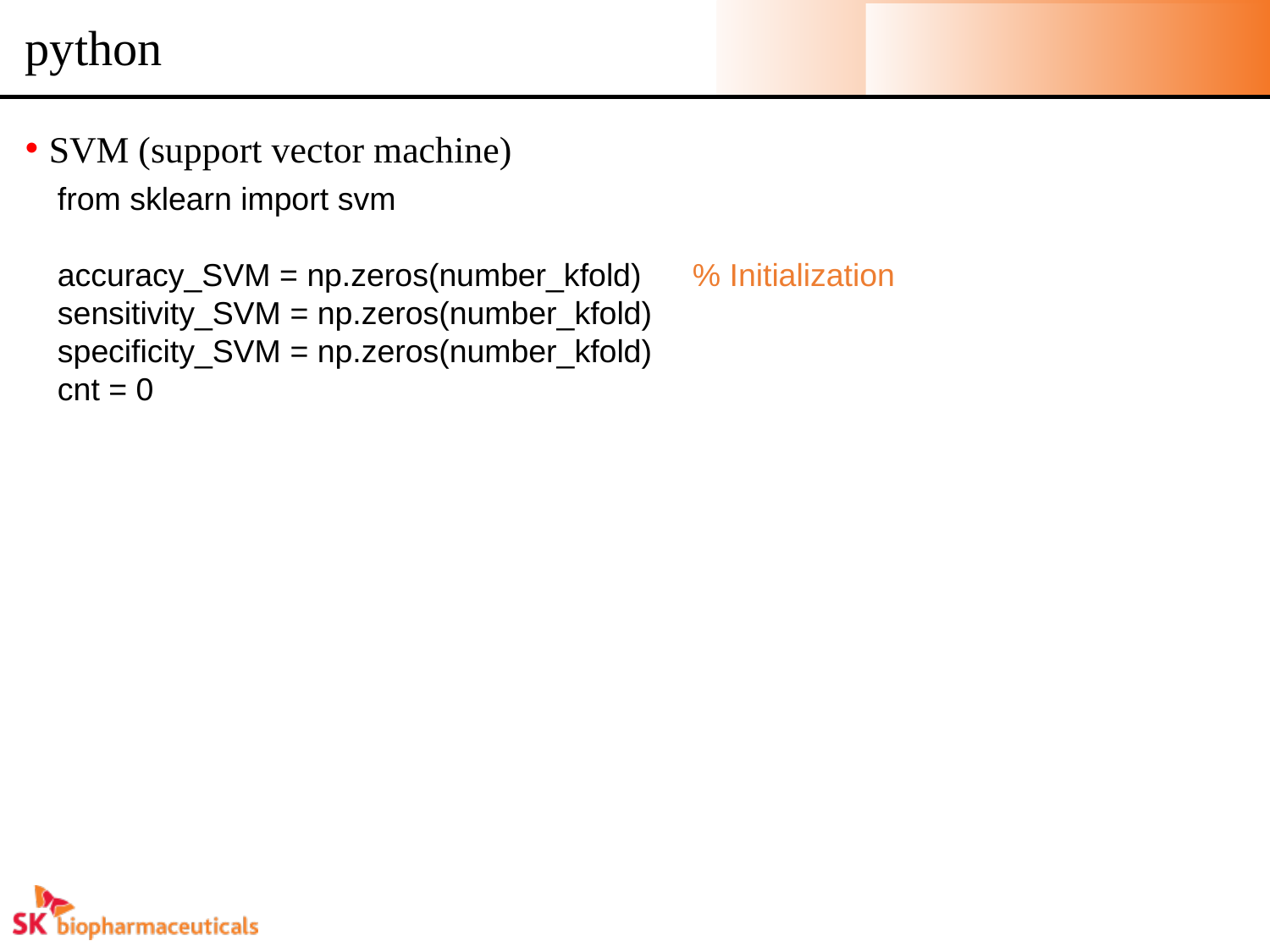

# python
SVM (support vector machine)
from sklearn import svm

accuracy_SVM = np.zeros(number_kfold)	% Initialization
sensitivity_SVM = np.zeros(number_kfold)
specificity_SVM = np.zeros(number_kfold)
cnt = 0